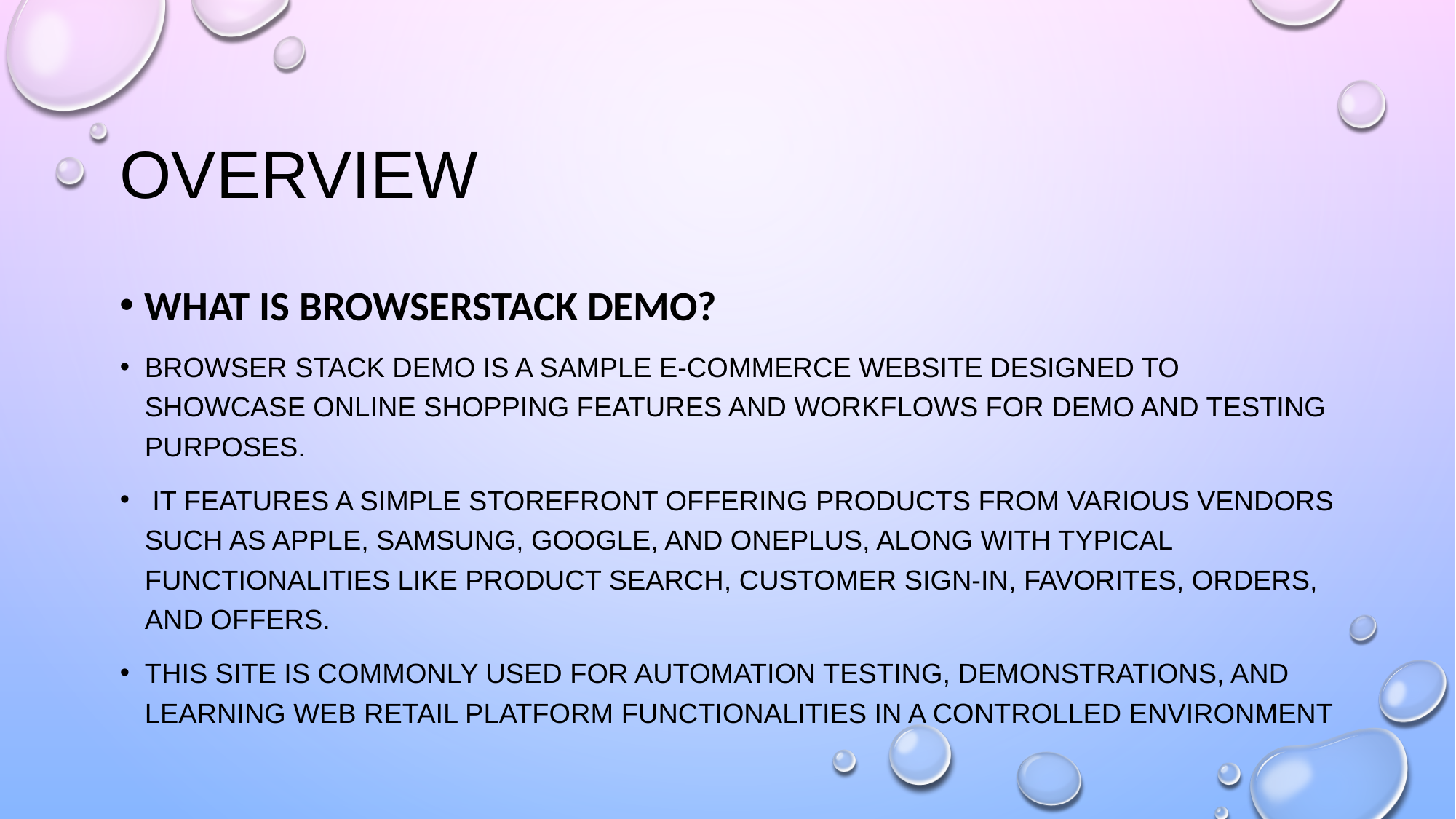

# Overview
What is BROWSERSTACK DEMO?
Browser stack Demo is a sample e-commerce website designed to showcase online shopping features and workflows for demo and testing purposes.
 It features a simple storefront offering products from various vendors such as Apple, Samsung, Google, and OnePlus, along with typical functionalities like product search, customer sign-in, favorites, orders, and offers.
This site is commonly used for automation testing, demonstrations, and learning web retail platform functionalities in a controlled environment